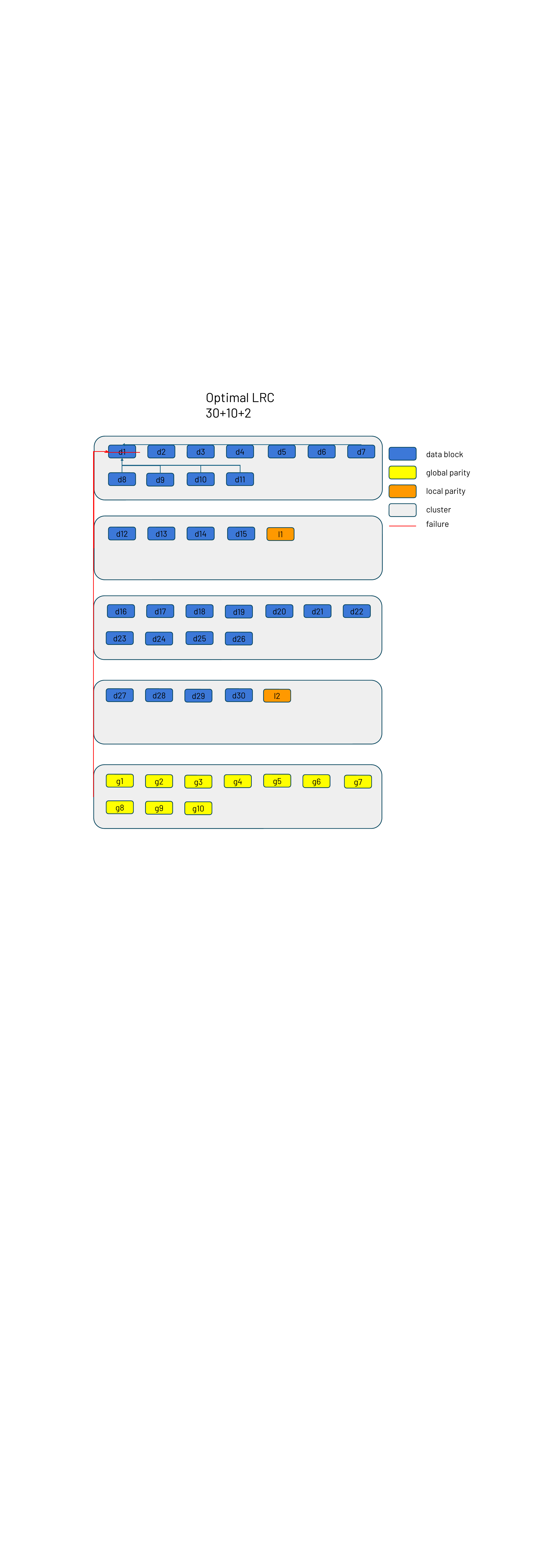

Optimal LRC 30+10+2

d1
d2
d3
d4
d5
d6
d7

data block
global parity

d8
d11
d10
d9
local parity

cluster

failure
d12
d13
d14
d15
l1

d16
d17
d18
d20
d21
d22
d19
d23
d25
d24
d26

d27
d28
d30
d29
l2

g1
g5
g2
g4
g6
g3
g7
g8
g9
g10